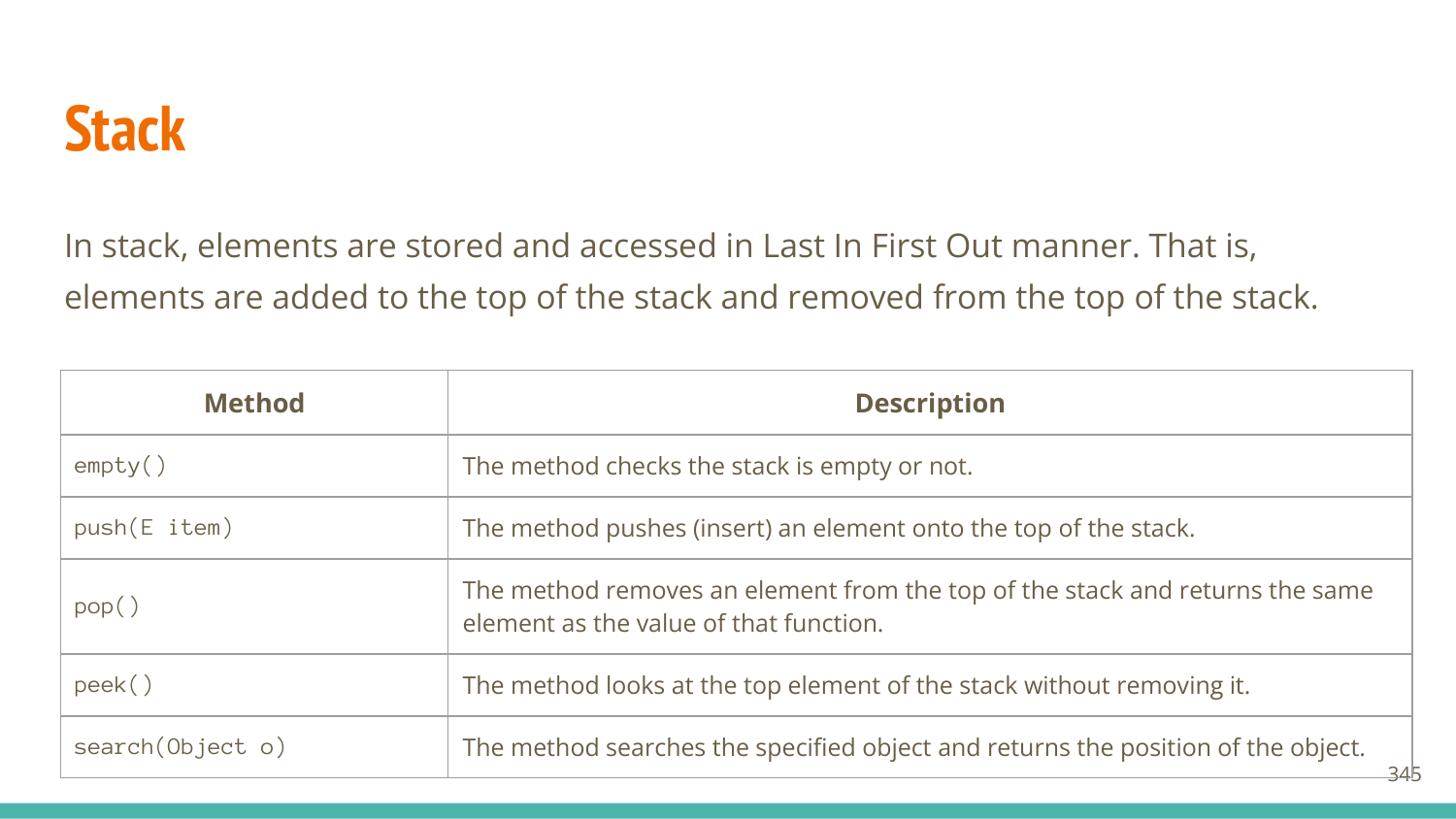

# Stack
In stack, elements are stored and accessed in Last In First Out manner. That is, elements are added to the top of the stack and removed from the top of the stack.
| Method | Description |
| --- | --- |
| empty() | The method checks the stack is empty or not. |
| push(E item) | The method pushes (insert) an element onto the top of the stack. |
| pop() | The method removes an element from the top of the stack and returns the same element as the value of that function. |
| peek() | The method looks at the top element of the stack without removing it. |
| search(Object o) | The method searches the specified object and returns the position of the object. |
345